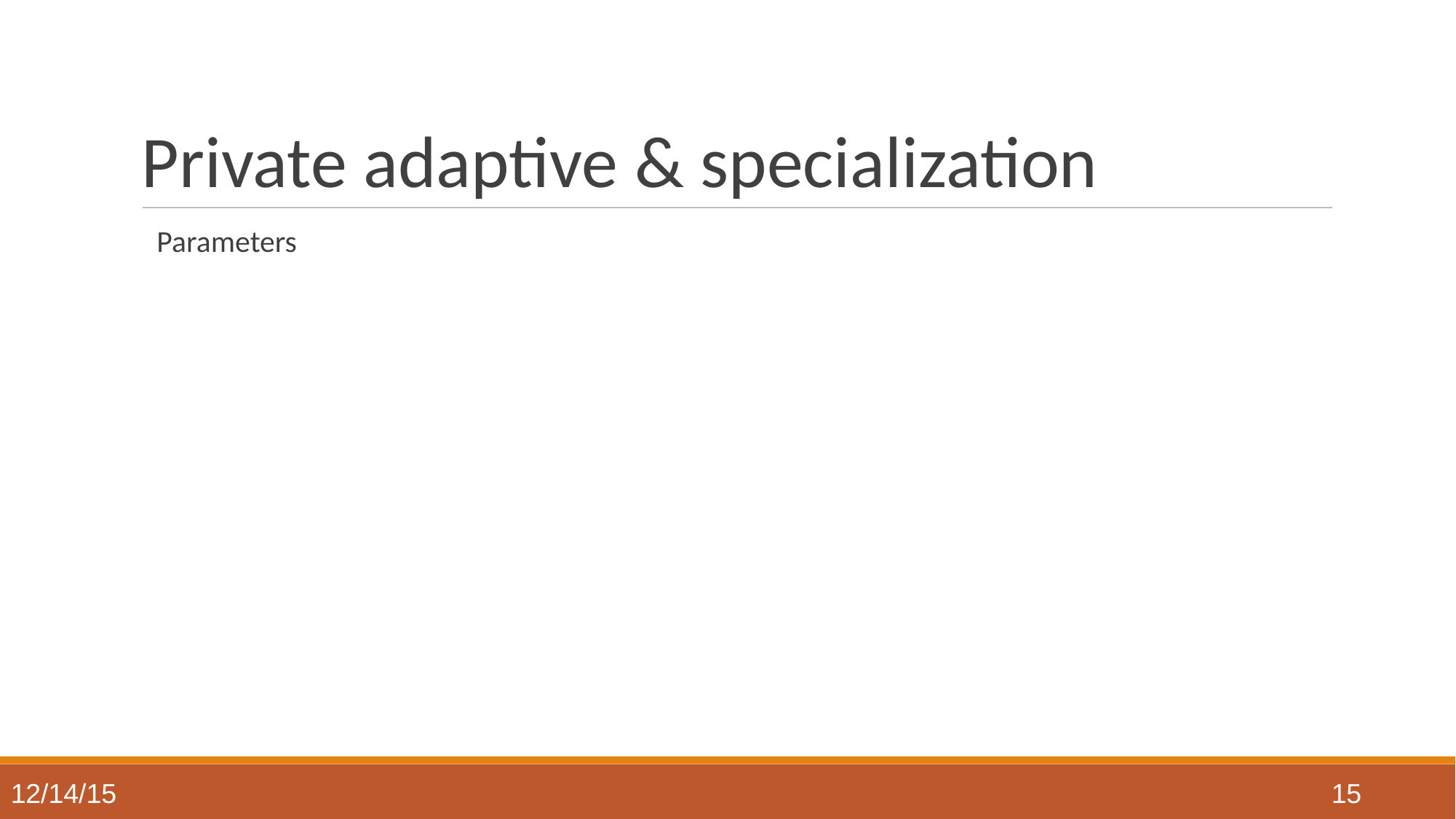

15/12/2015
DIS Project
9
Private adaptive & specialization
Parameters